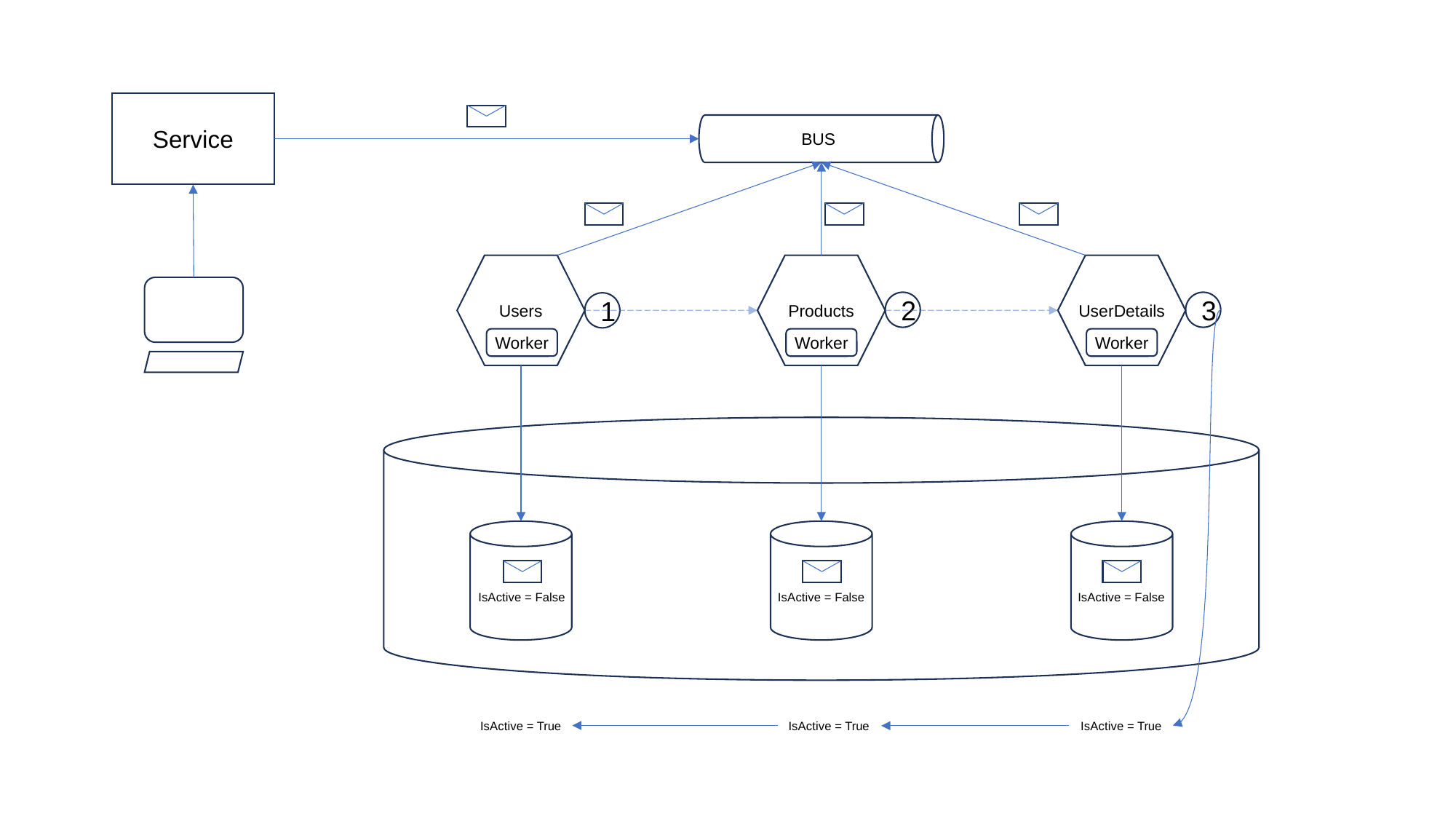

BUS
Service

Users
Products
UserDetails

3
2
1
Worker
Worker
Worker

IsActive = False

IsActive = False

IsActive = False
IsActive = True
IsActive = True
IsActive = True